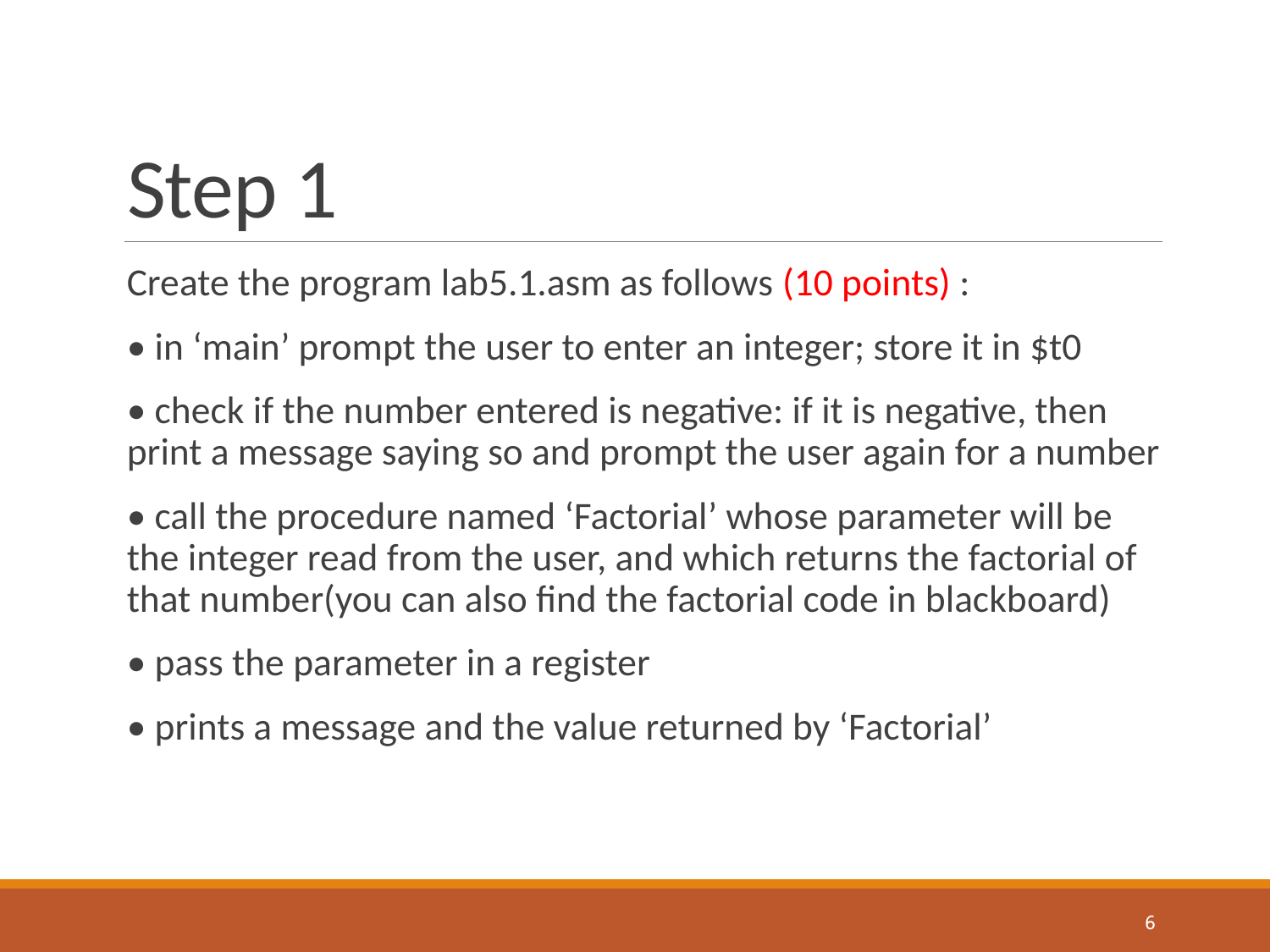

# Step 1
Create the program lab5.1.asm as follows (10 points) :
• in ‘main’ prompt the user to enter an integer; store it in $t0
• check if the number entered is negative: if it is negative, then print a message saying so and prompt the user again for a number
• call the procedure named ‘Factorial’ whose parameter will be the integer read from the user, and which returns the factorial of that number(you can also find the factorial code in blackboard)
• pass the parameter in a register
• prints a message and the value returned by ‘Factorial’
6